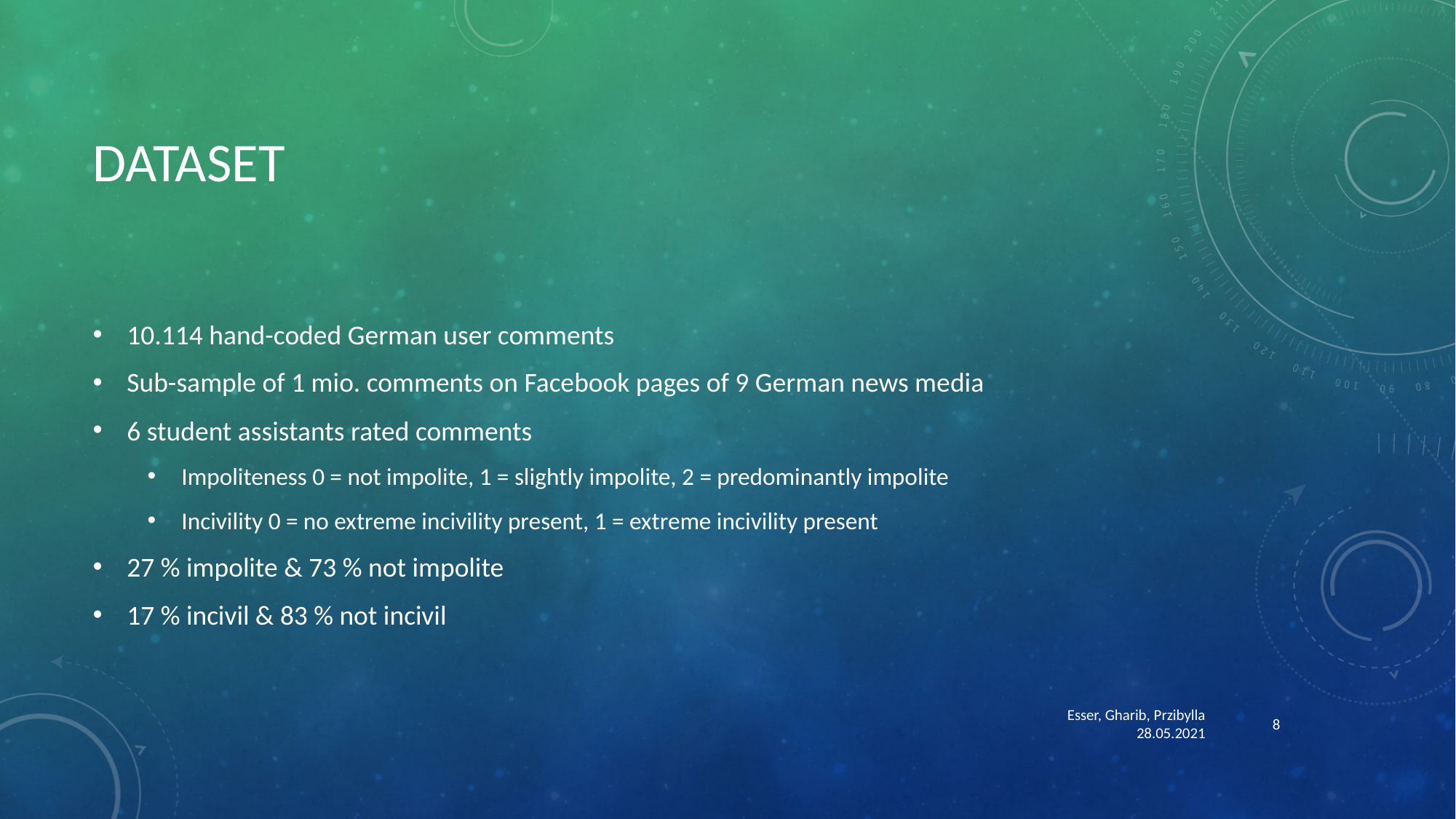

# Dataset
10.114 hand-coded German user comments
Sub-sample of 1 mio. comments on Facebook pages of 9 German news media
6 student assistants rated comments
Impoliteness 0 = not impolite, 1 = slightly impolite, 2 = predominantly impolite
Incivility 0 = no extreme incivility present, 1 = extreme incivility present
27 % impolite & 73 % not impolite
17 % incivil & 83 % not incivil

Esser, Gharib, Przibylla 28.05.2021
8